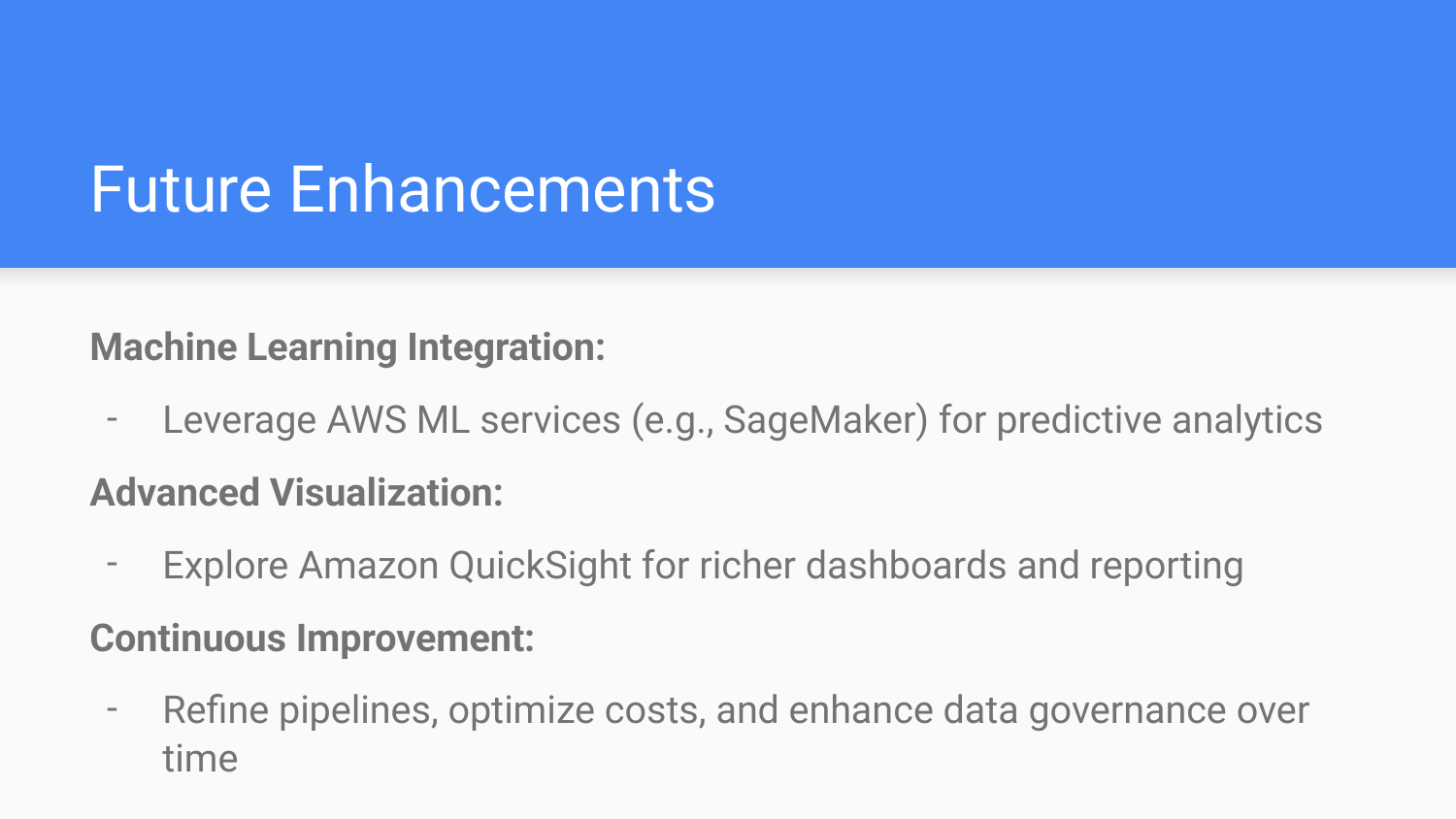

# Future Enhancements
Machine Learning Integration:
Leverage AWS ML services (e.g., SageMaker) for predictive analytics
Advanced Visualization:
Explore Amazon QuickSight for richer dashboards and reporting
Continuous Improvement:
Refine pipelines, optimize costs, and enhance data governance over time